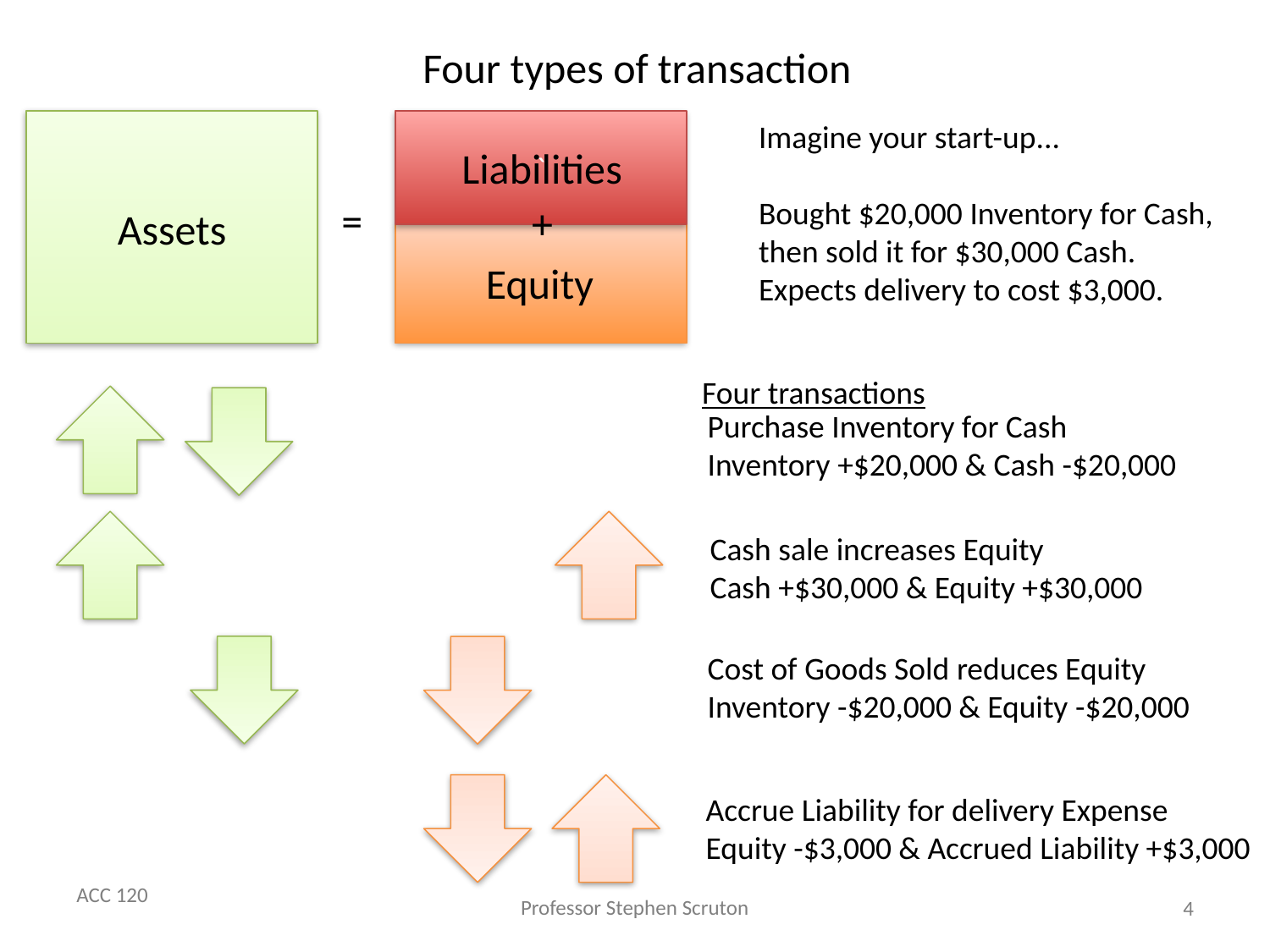

Four types of transaction

Assets
`
Liabilities
+

Equity
Imagine your start-up...

Bought $20,000 Inventory for Cash, then sold it for $30,000 Cash. Expects delivery to cost $3,000.
=
Four transactions

Purchase Inventory for Cash
Inventory +$20,000 & Cash -$20,000

Cash sale increases Equity
Cash +$30,000 & Equity +$30,000

Cost of Goods Sold reduces Equity
Inventory -$20,000 & Equity -$20,000

Accrue Liability for delivery Expense
Equity -$3,000 & Accrued Liability +$3,000
4